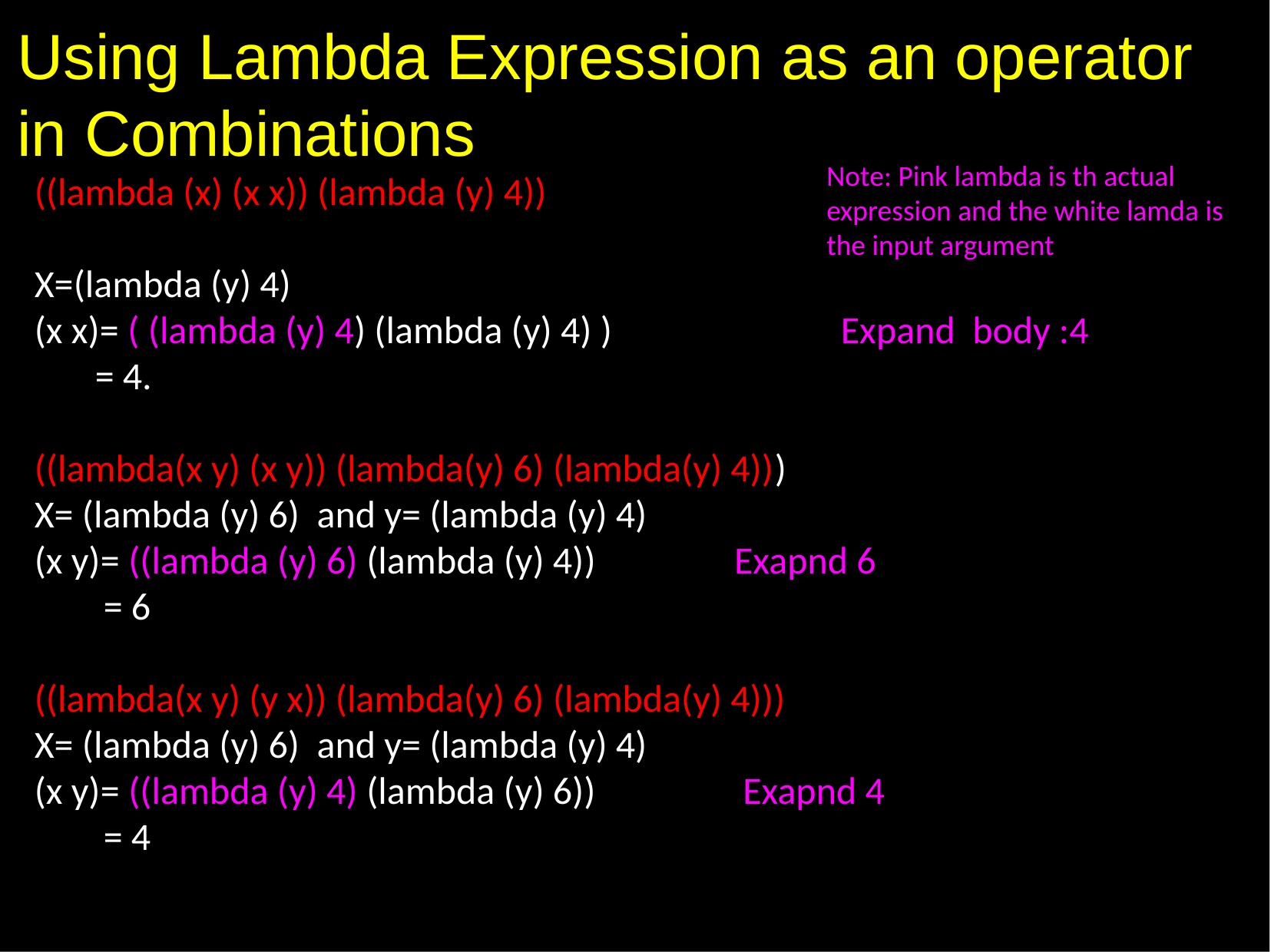

# Using Lambda Expression as an operator in Combinations
Note: Pink lambda is th actual expression and the white lamda is the input argument
((lambda (x) (x x)) (lambda (y) 4))

X=(lambda (y) 4)
(x x)= ( (lambda (y) 4) (lambda (y) 4) )		Expand  body :4
       = 4.

((lambda(x y) (x y)) (lambda(y) 6) (lambda(y) 4)))
X= (lambda (y) 6)  and y= (lambda (y) 4)
(x y)= ((lambda (y) 6) (lambda (y) 4))                Exapnd 6
        = 6

((lambda(x y) (y x)) (lambda(y) 6) (lambda(y) 4)))
X= (lambda (y) 6)  and y= (lambda (y) 4)
(x y)= ((lambda (y) 4) (lambda (y) 6))                 Exapnd 4
        = 4